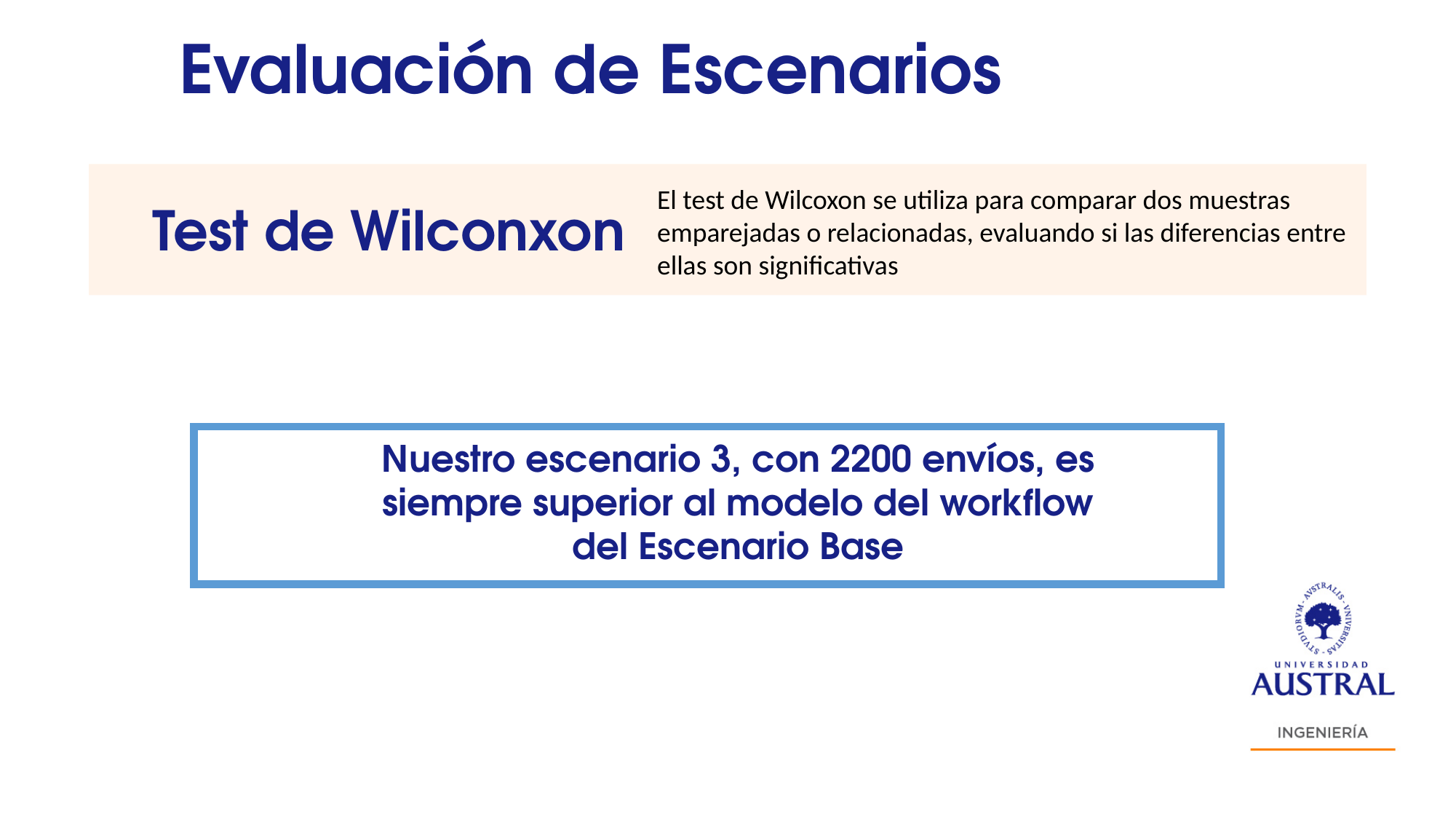

Evaluación de Escenarios

Test de Wilconxon
El test de Wilcoxon se utiliza para comparar dos muestras emparejadas o relacionadas, evaluando si las diferencias entre ellas son significativas

Nuestro escenario 3, con 2200 envíos, es siempre superior al modelo del workflow del Escenario Base